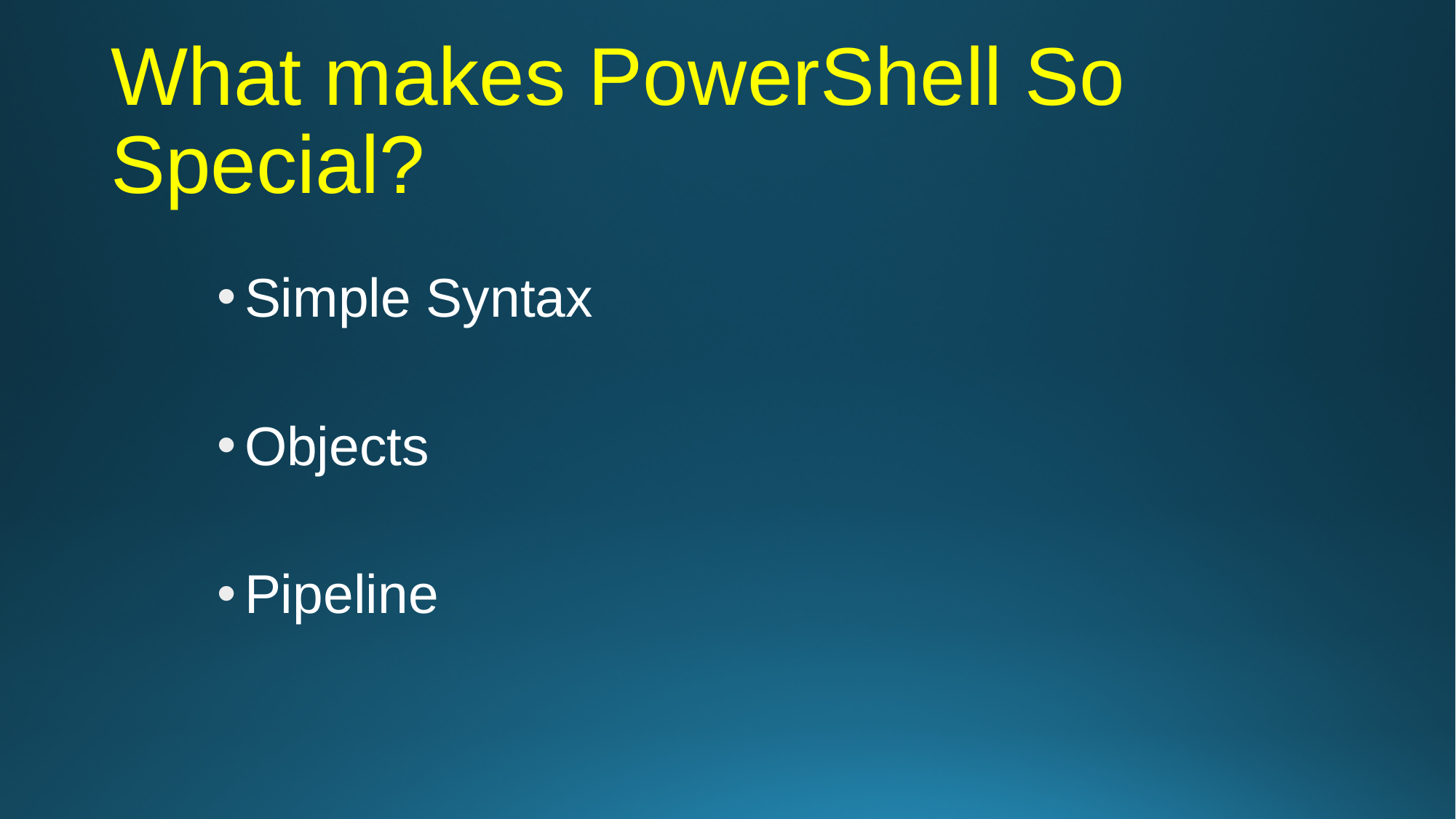

# What makes PowerShell So Special?
Simple Syntax

Objects

Pipeline